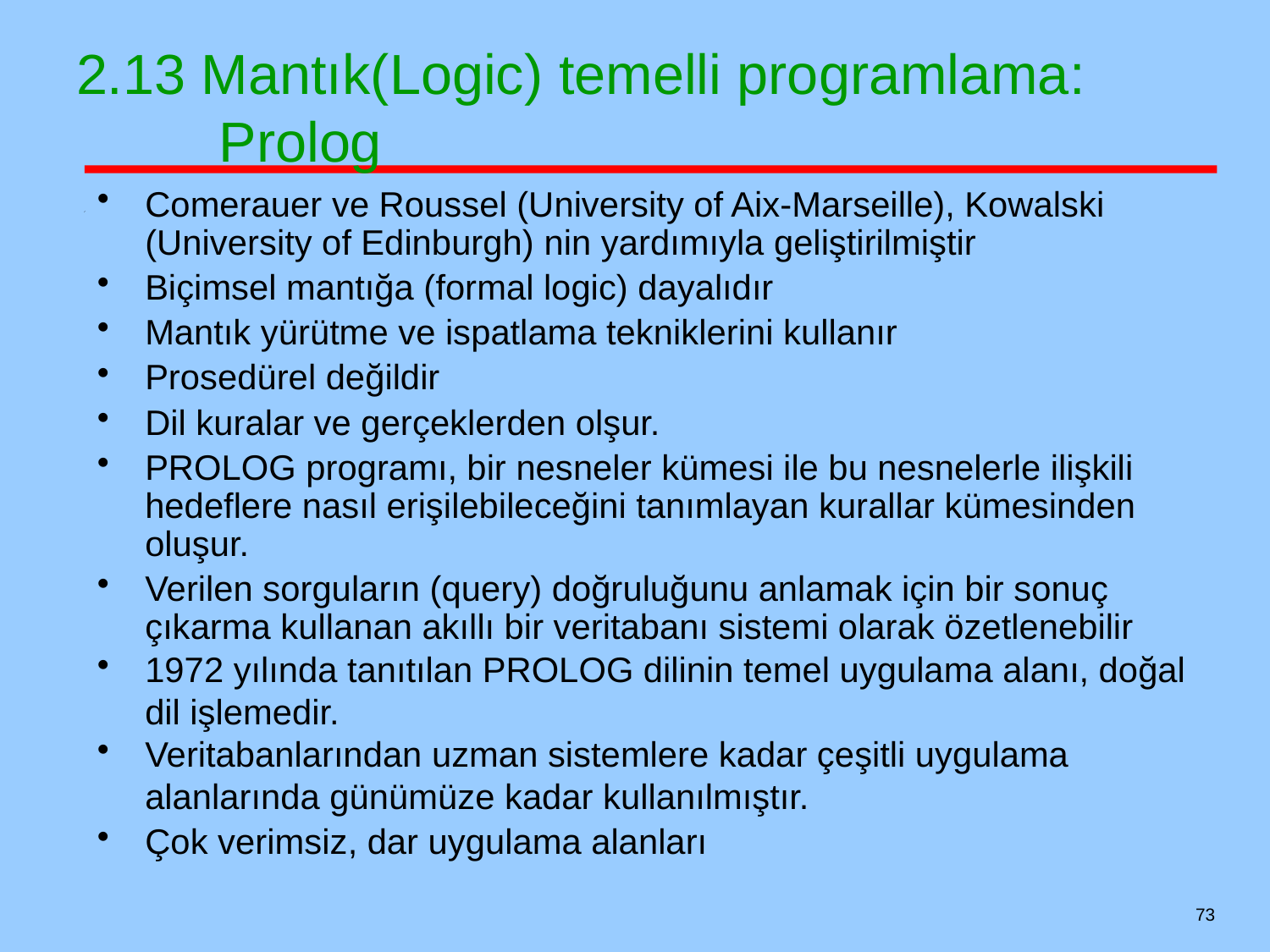

# 2.13 Mantık(Logic) temelli programlama: 		 Prolog
Comerauer ve Roussel (University of Aix-Marseille), Kowalski (University of Edinburgh) nin yardımıyla geliştirilmiştir
Biçimsel mantığa (formal logic) dayalıdır
Mantık yürütme ve ispatlama tekniklerini kullanır
Prosedürel değildir
Dil kuralar ve gerçeklerden olşur.
PROLOG programı, bir nesneler kümesi ile bu nesnelerle ilişkili hedeflere nasıl erişilebileceğini tanımlayan kurallar kümesinden oluşur.
Verilen sorguların (query) doğruluğunu anlamak için bir sonuç çıkarma kullanan akıllı bir veritabanı sistemi olarak özetlenebilir
1972 yılında tanıtılan PROLOG dilinin temel uygulama alanı, doğal dil işlemedir.
Veritabanlarından uzman sistemlere kadar çeşitli uygulama alanlarında günümüze kadar kullanılmıştır.
Çok verimsiz, dar uygulama alanları
73